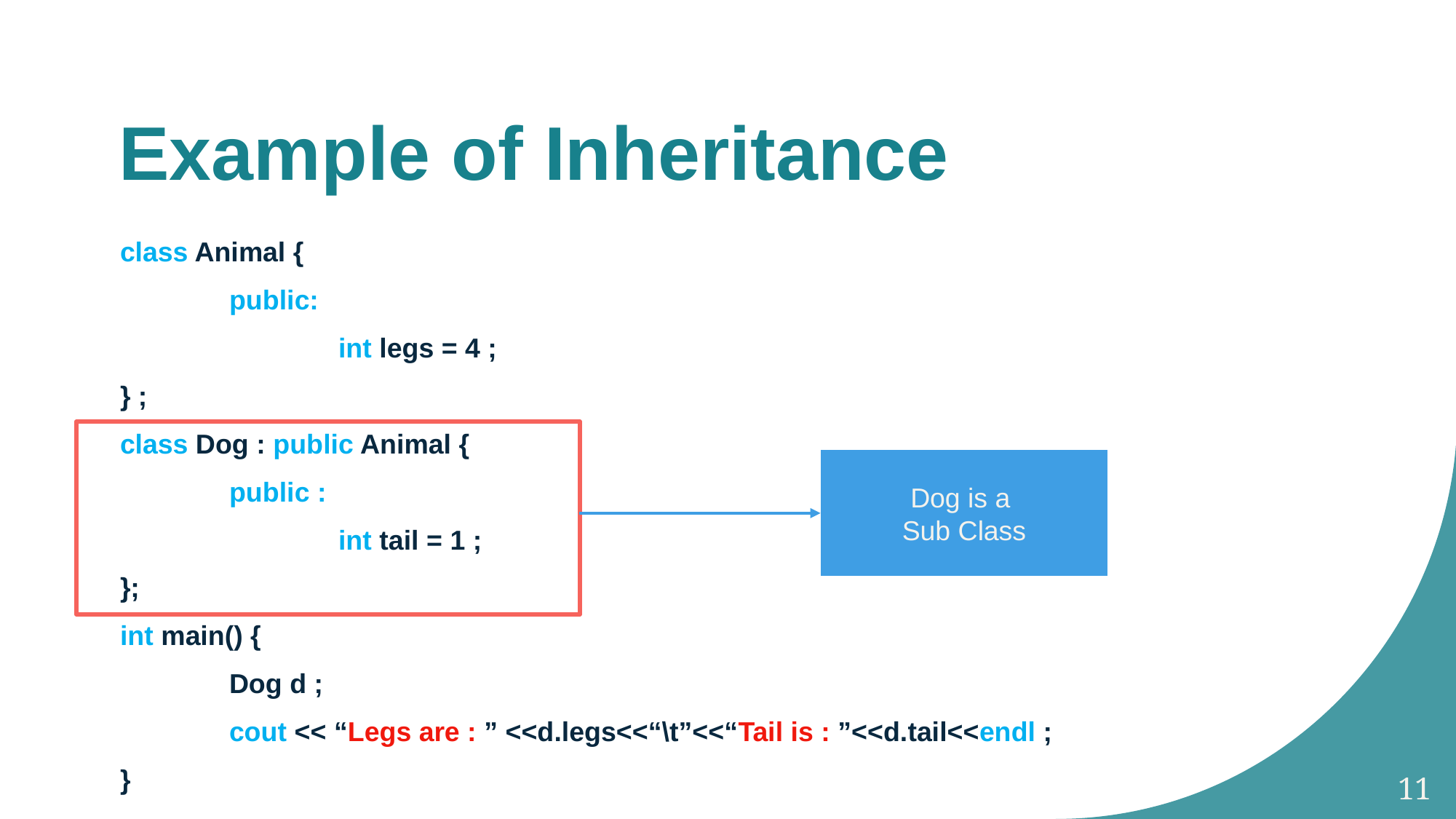

# Example of Inheritance
class Animal {
	public:
		int legs = 4 ;
} ;
class Dog : public Animal {
	public :
		int tail = 1 ;
};
int main() {
	Dog d ;
	cout << “Legs are : ” <<d.legs<<“\t”<<“Tail is : ”<<d.tail<<endl ;
}

Dog is a
Sub Class
11